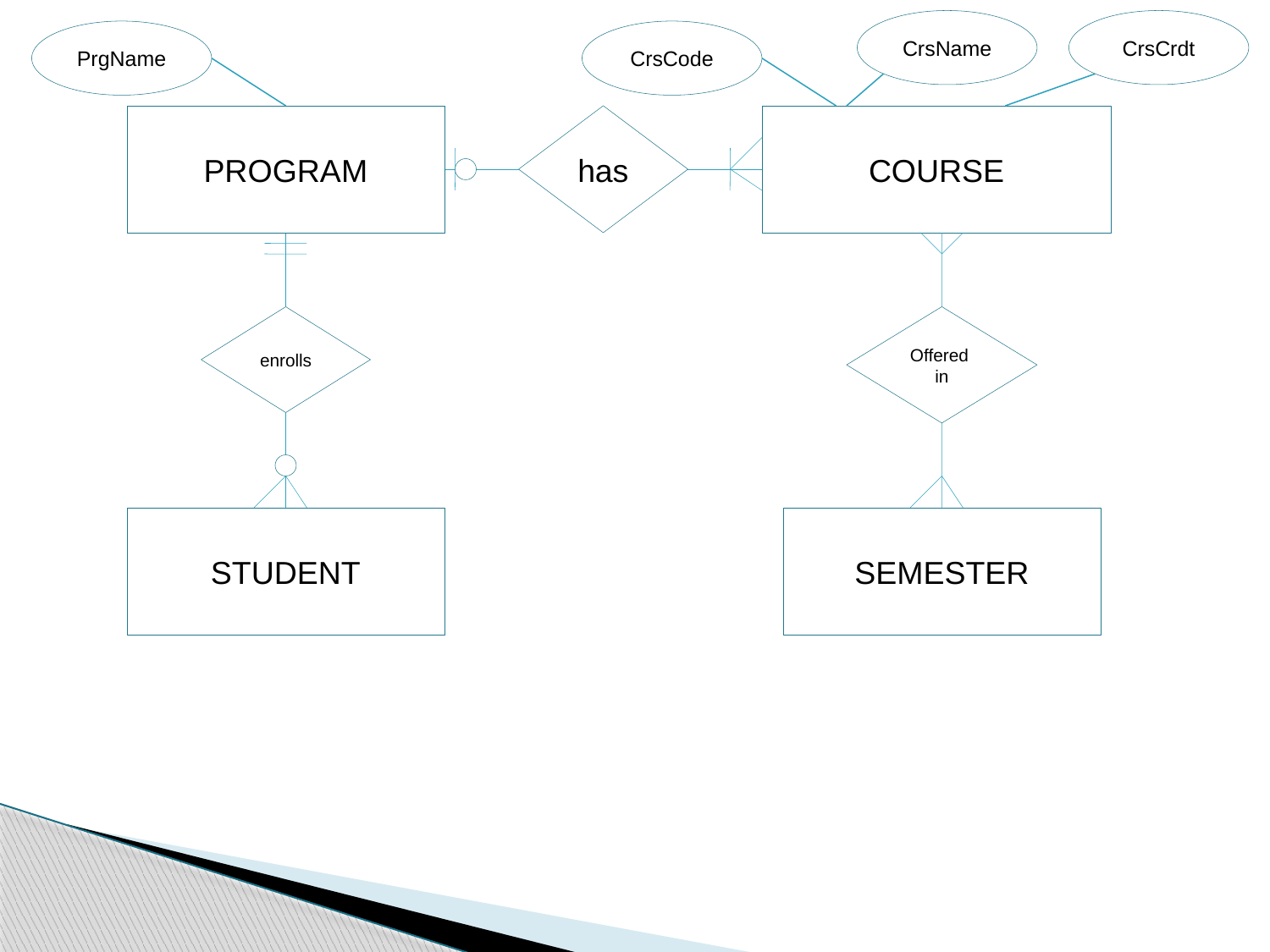

CrsName
CrsCrdt
PrgName
CrsCode
PROGRAM
has
COURSE

enrolls
Offered  in

STUDENT
SEMESTER